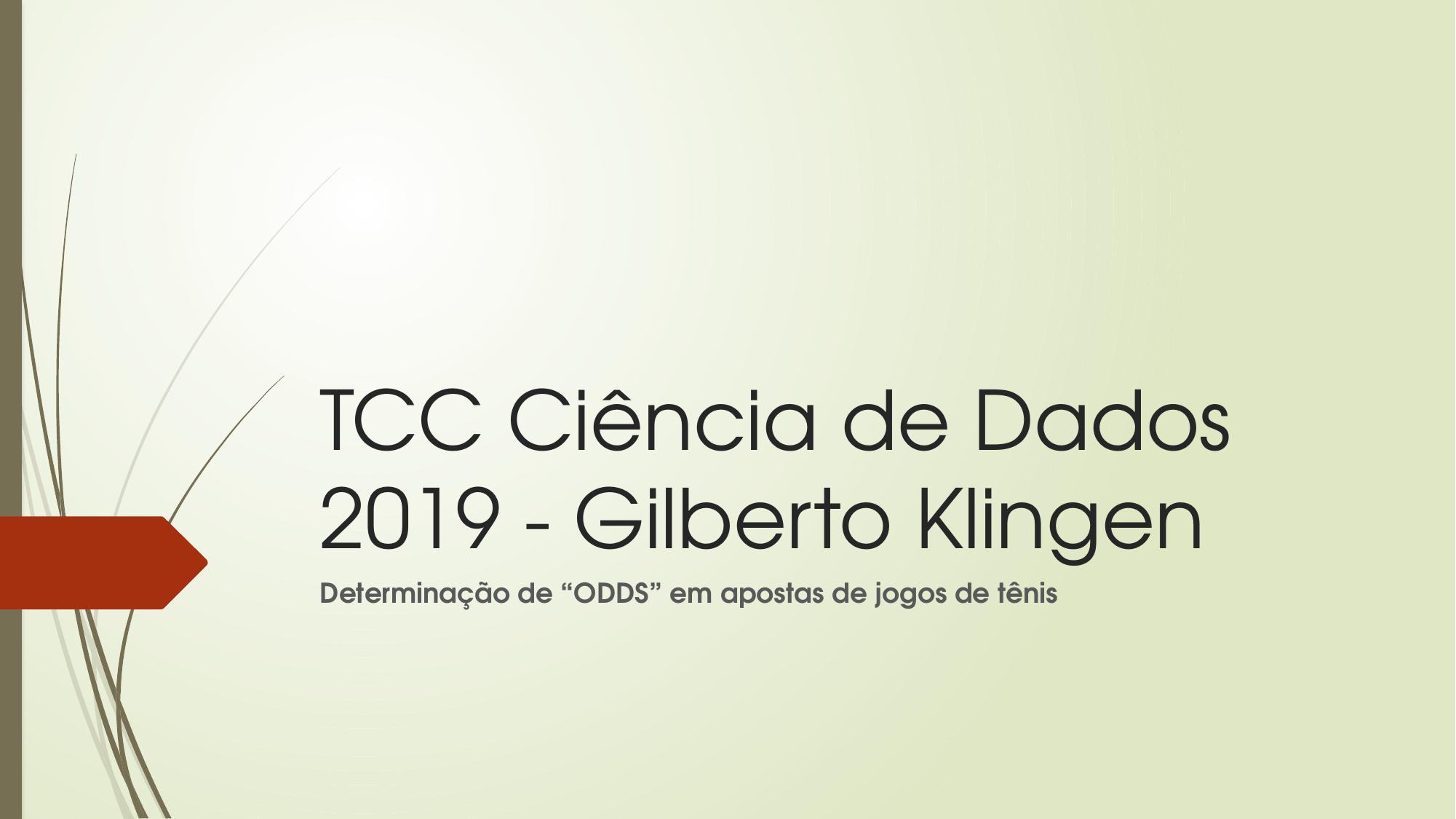

# TCC Ciência de Dados 2019 - Gilberto Klingen
Determinação de “ODDS” em apostas de jogos de tênis